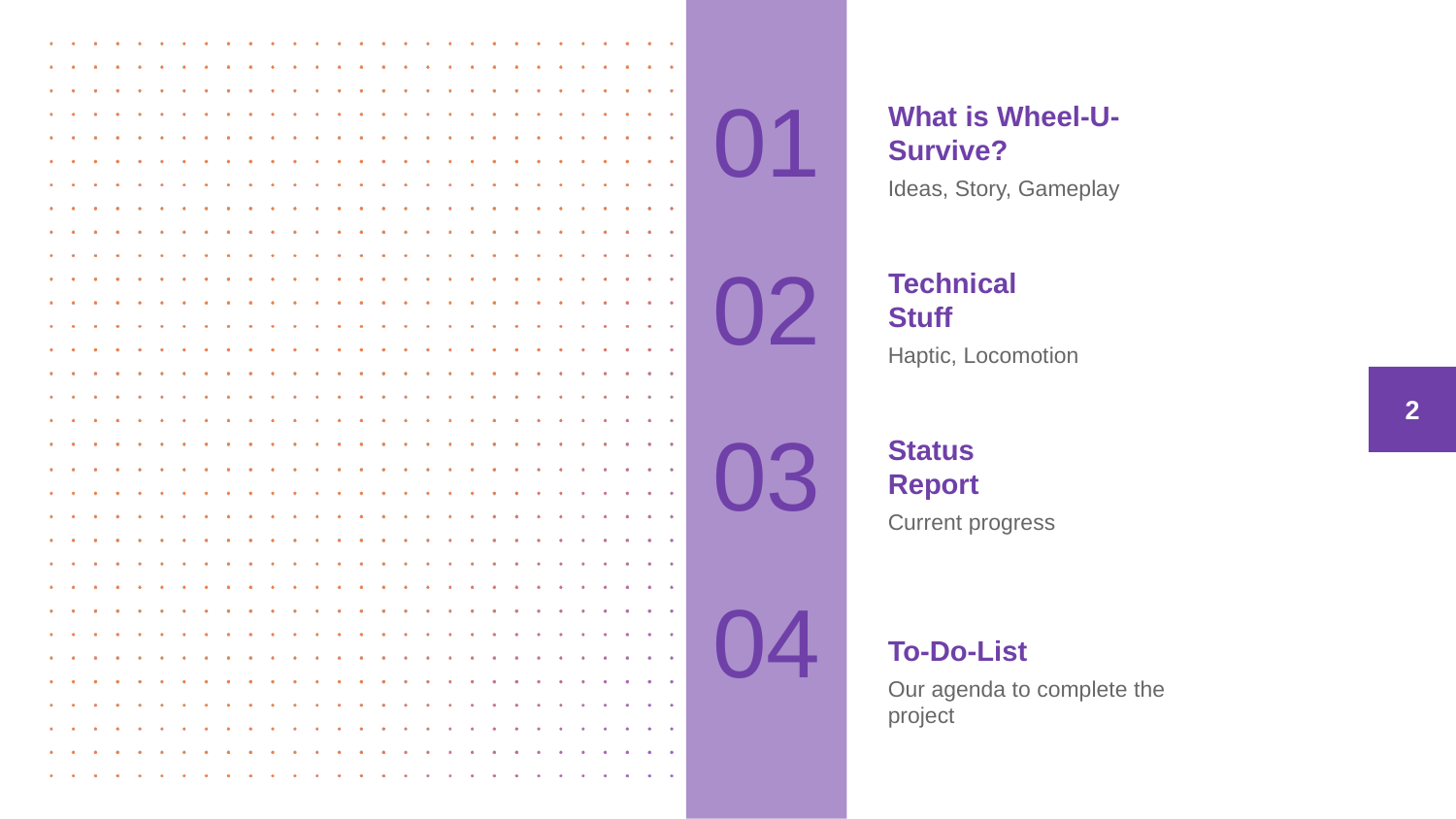

# 01
What is Wheel-U-Survive?
Ideas, Story, Gameplay
Technical Stuff
02
Haptic, Locomotion
2
Status Report
03
Current progress
To-Do-List
04
Our agenda to complete the project